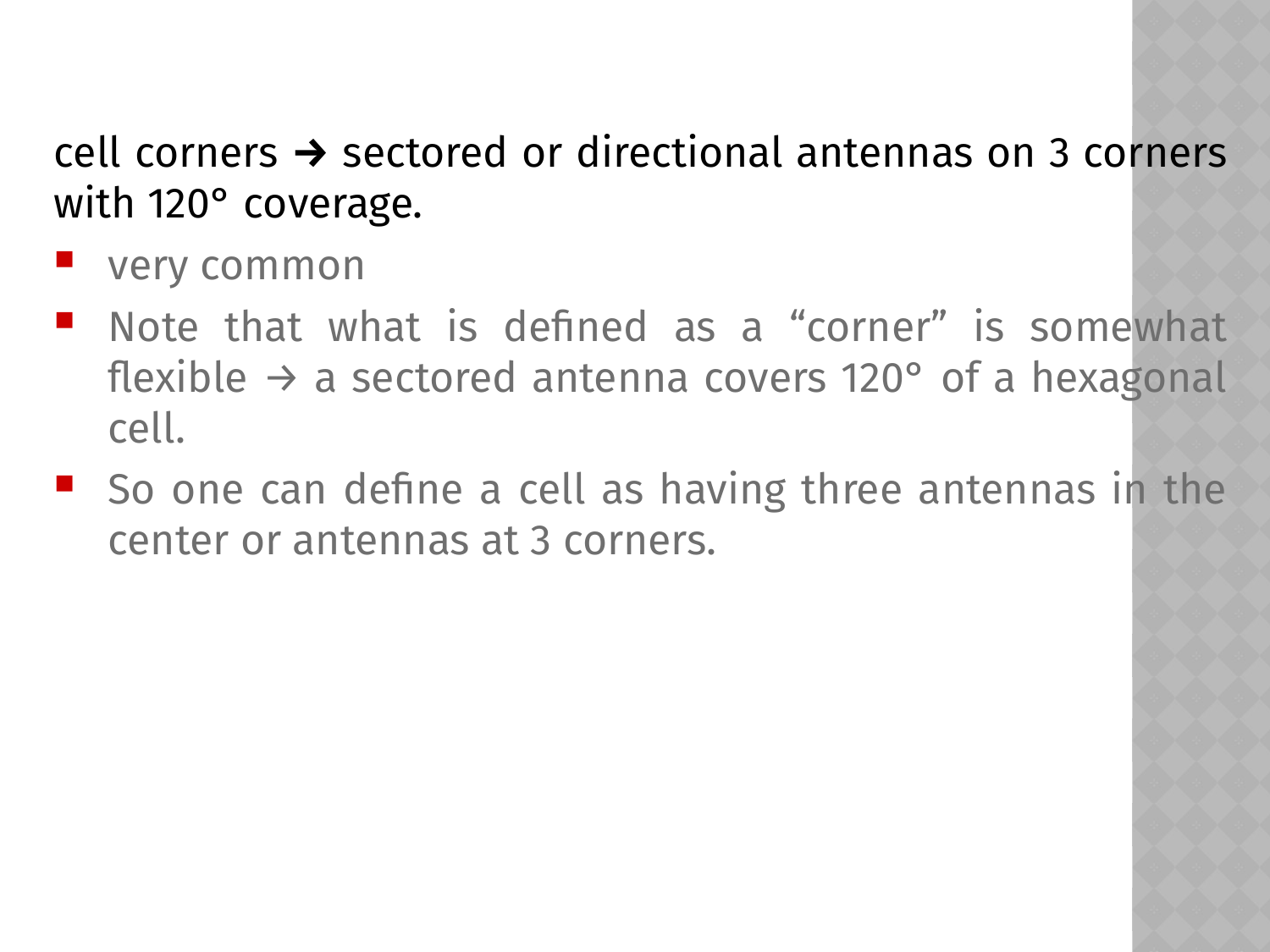

cell corners → sectored or directional antennas on 3 corners with 120° coverage.
very common
Note that what is defined as a “corner” is somewhat flexible → a sectored antenna covers 120° of a hexagonal cell.
So one can define a cell as having three antennas in the center or antennas at 3 corners.